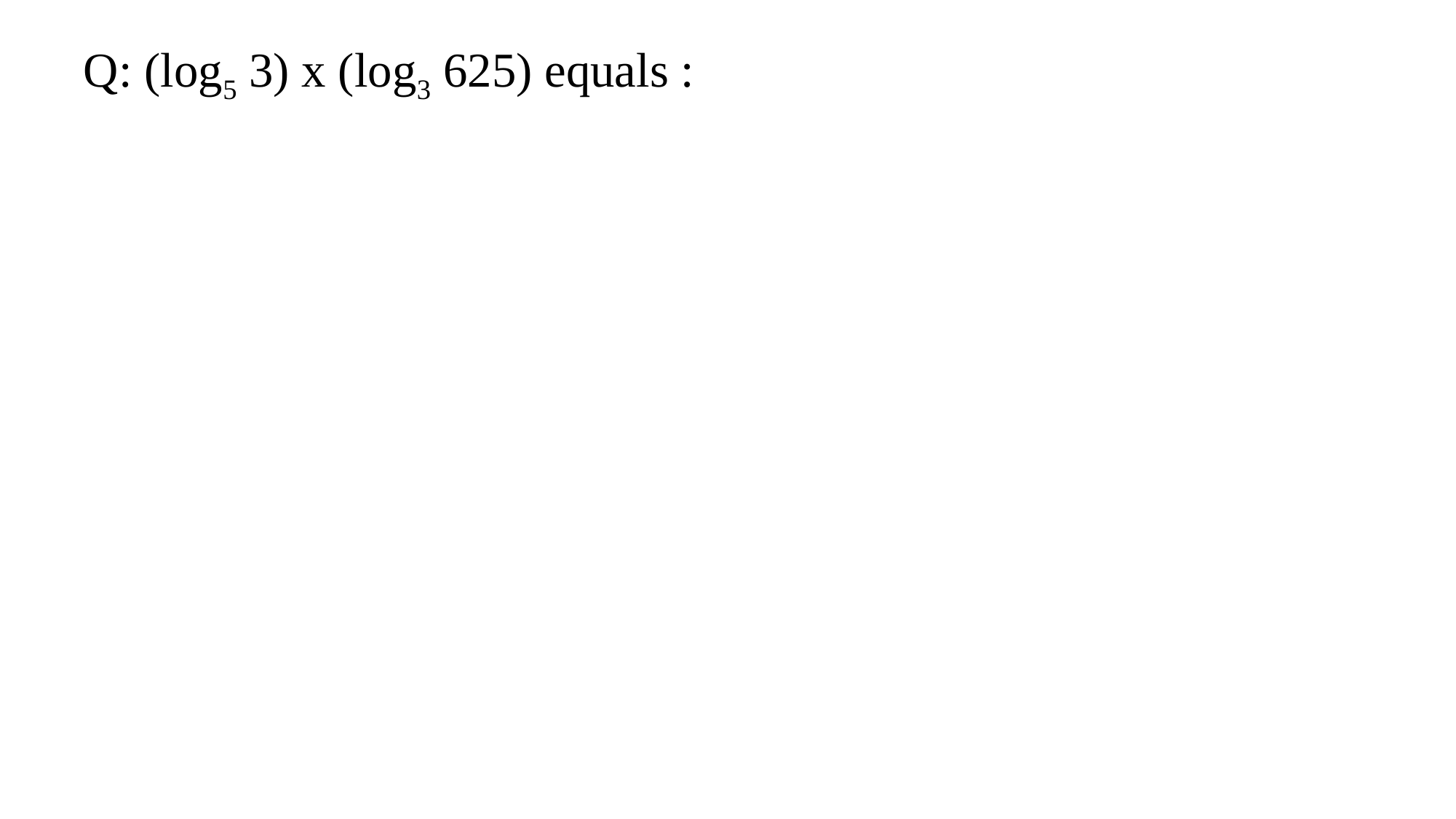

# Q: (log5 3) x (log3 625) equals :